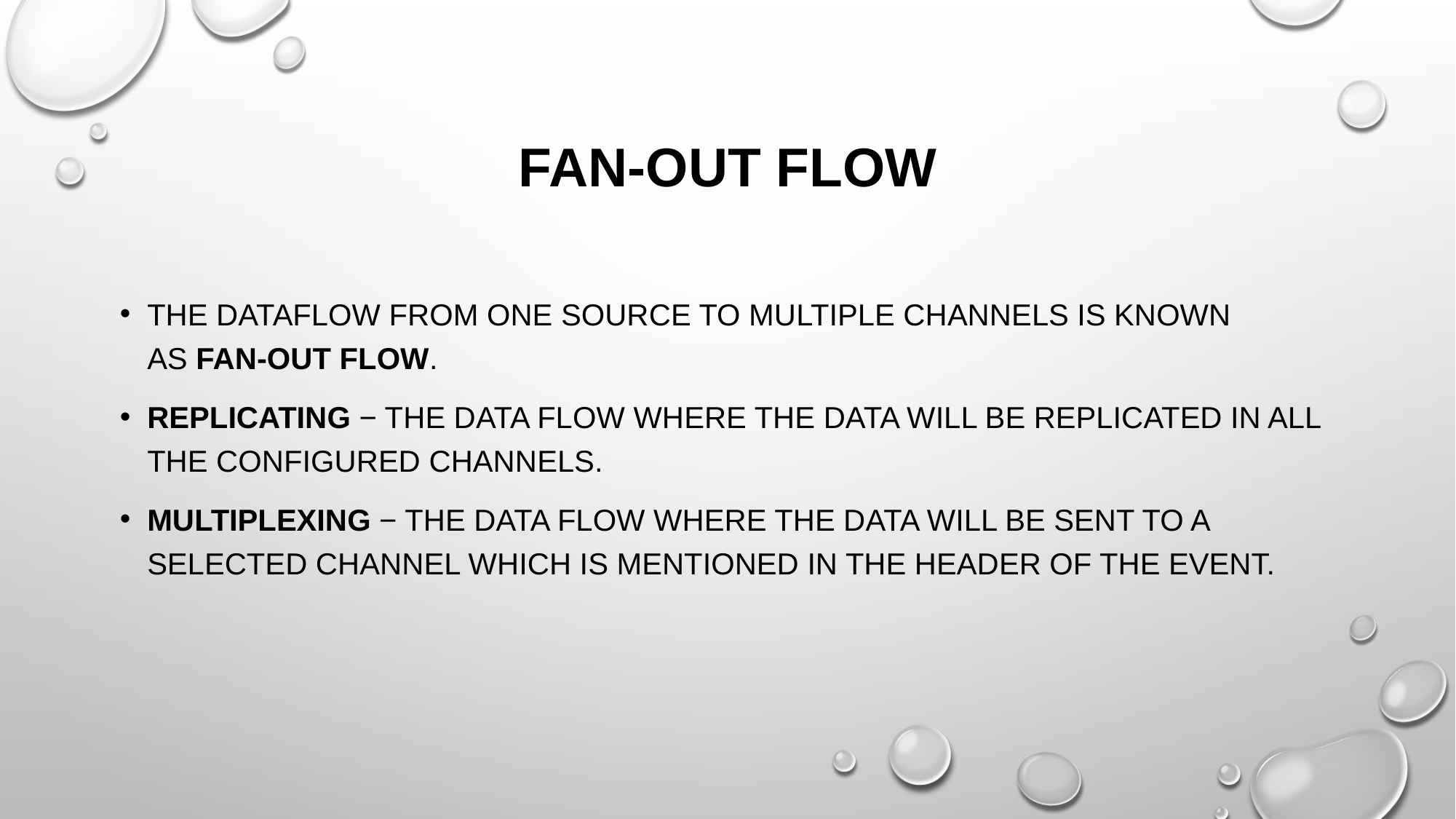

# fan-out flow
The dataflow from one source to multiple channels is known as fan-out flow.
Replicating − The data flow where the data will be replicated in all the configured channels.
Multiplexing − The data flow where the data will be sent to a selected channel which is mentioned in the header of the event.